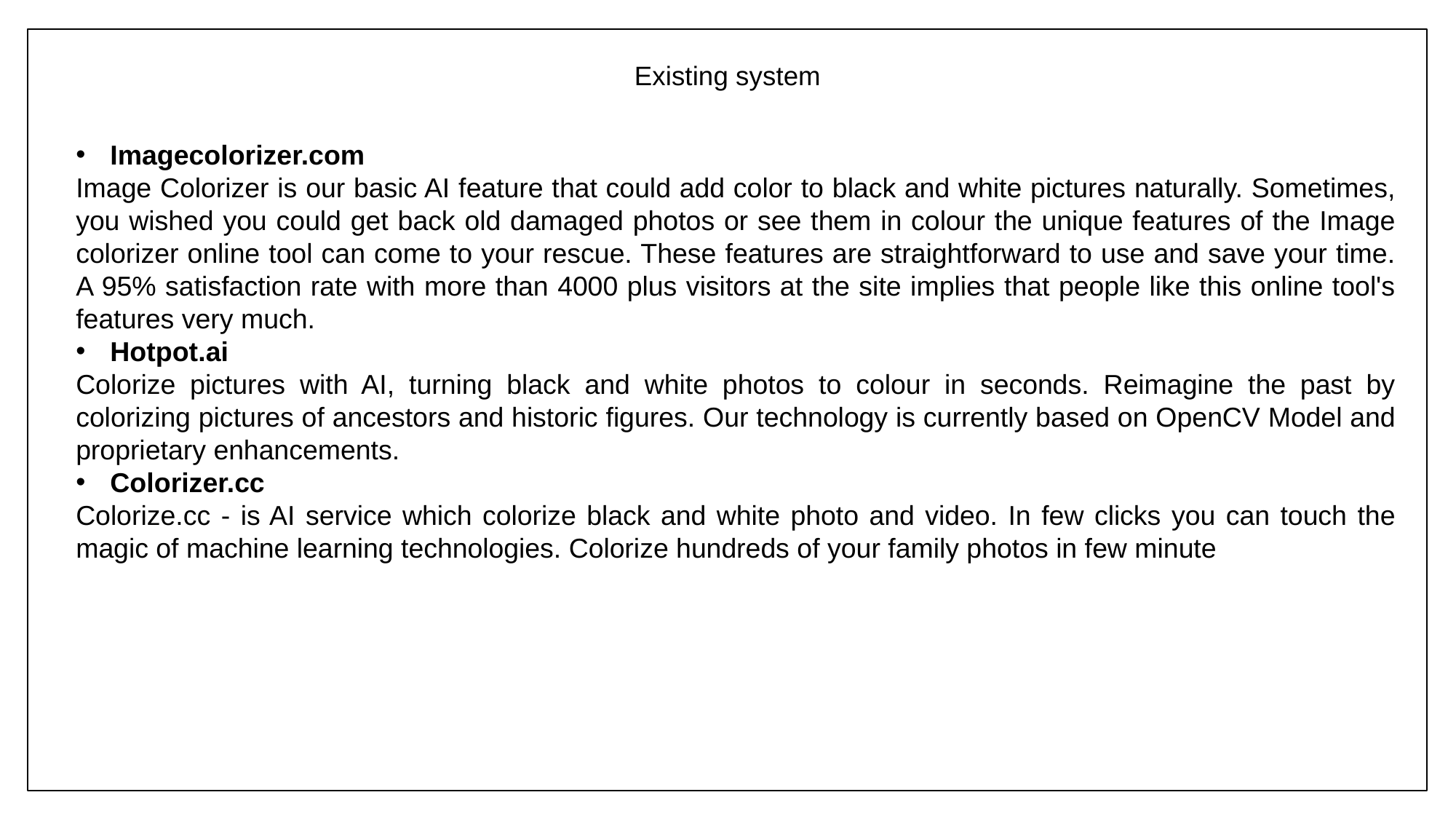

# Existing system
Imagecolorizer.com
Image Colorizer is our basic AI feature that could add color to black and white pictures naturally. Sometimes, you wished you could get back old damaged photos or see them in colour the unique features of the Image colorizer online tool can come to your rescue. These features are straightforward to use and save your time. A 95% satisfaction rate with more than 4000 plus visitors at the site implies that people like this online tool's features very much.
Hotpot.ai
Colorize pictures with AI, turning black and white photos to colour in seconds. Reimagine the past by colorizing pictures of ancestors and historic figures. Our technology is currently based on OpenCV Model and proprietary enhancements.
Colorizer.cc
Colorize.cc - is AI service which colorize black and white photo and video. In few clicks you can touch the magic of machine learning technologies. Colorize hundreds of your family photos in few minute